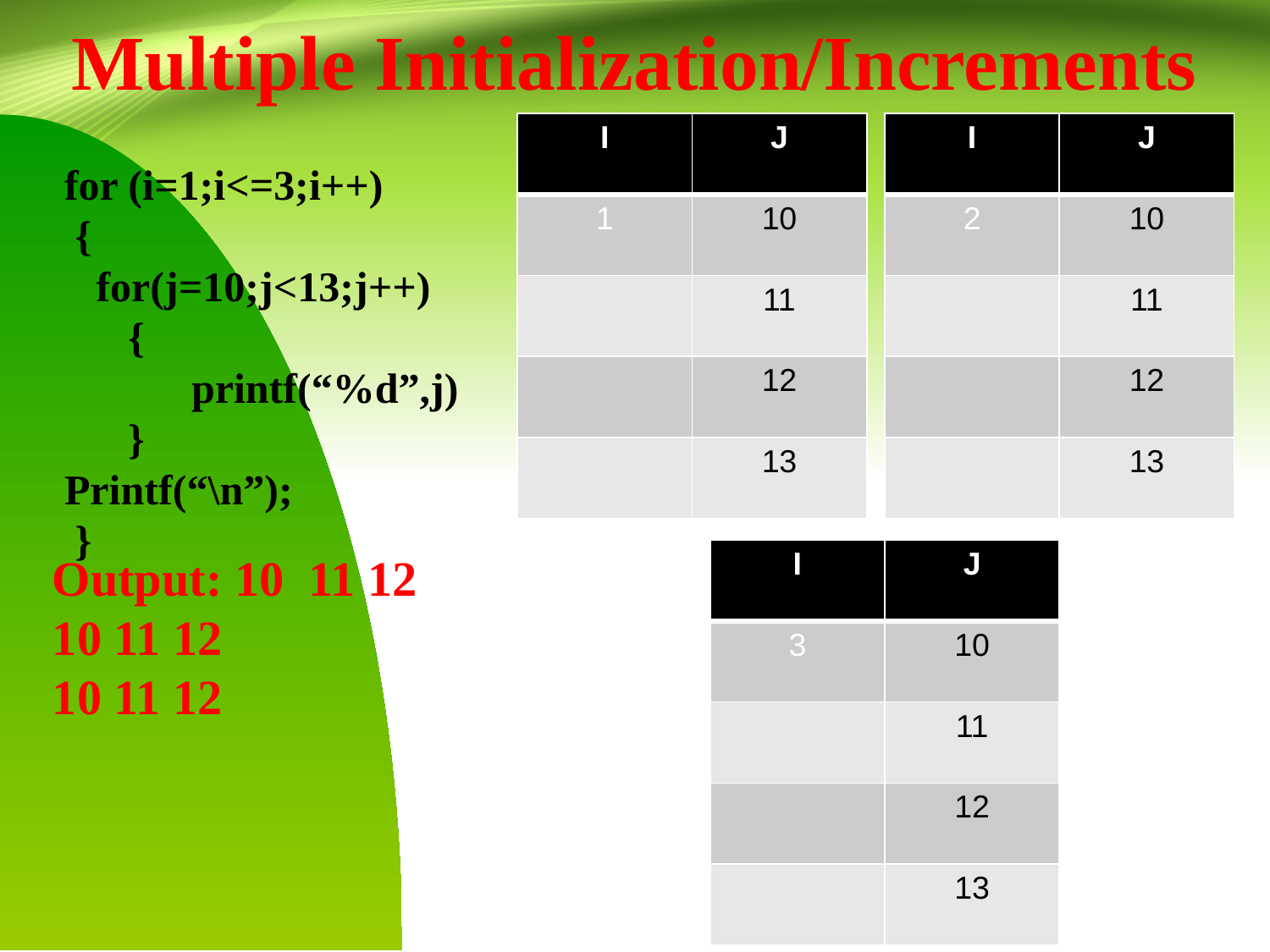

Multiple Initialization/Increments
| I | J |
| --- | --- |
| 1 | 10 |
|  | 11 |
|  | 12 |
|  | 13 |
| I | J |
| --- | --- |
| 2 | 10 |
|  | 11 |
|  | 12 |
|  | 13 |
for (i=1;i<=3;i++)
 {
   for(j=10;j<13;j++)
      {
            printf(“%d”,j)
      }
Printf(“\n”);
 }

| I | J |
| --- | --- |
| 3 | 10 |
|  | 11 |
|  | 12 |
|  | 13 |
Output: 10  11 12
10 11 12
10 11 12